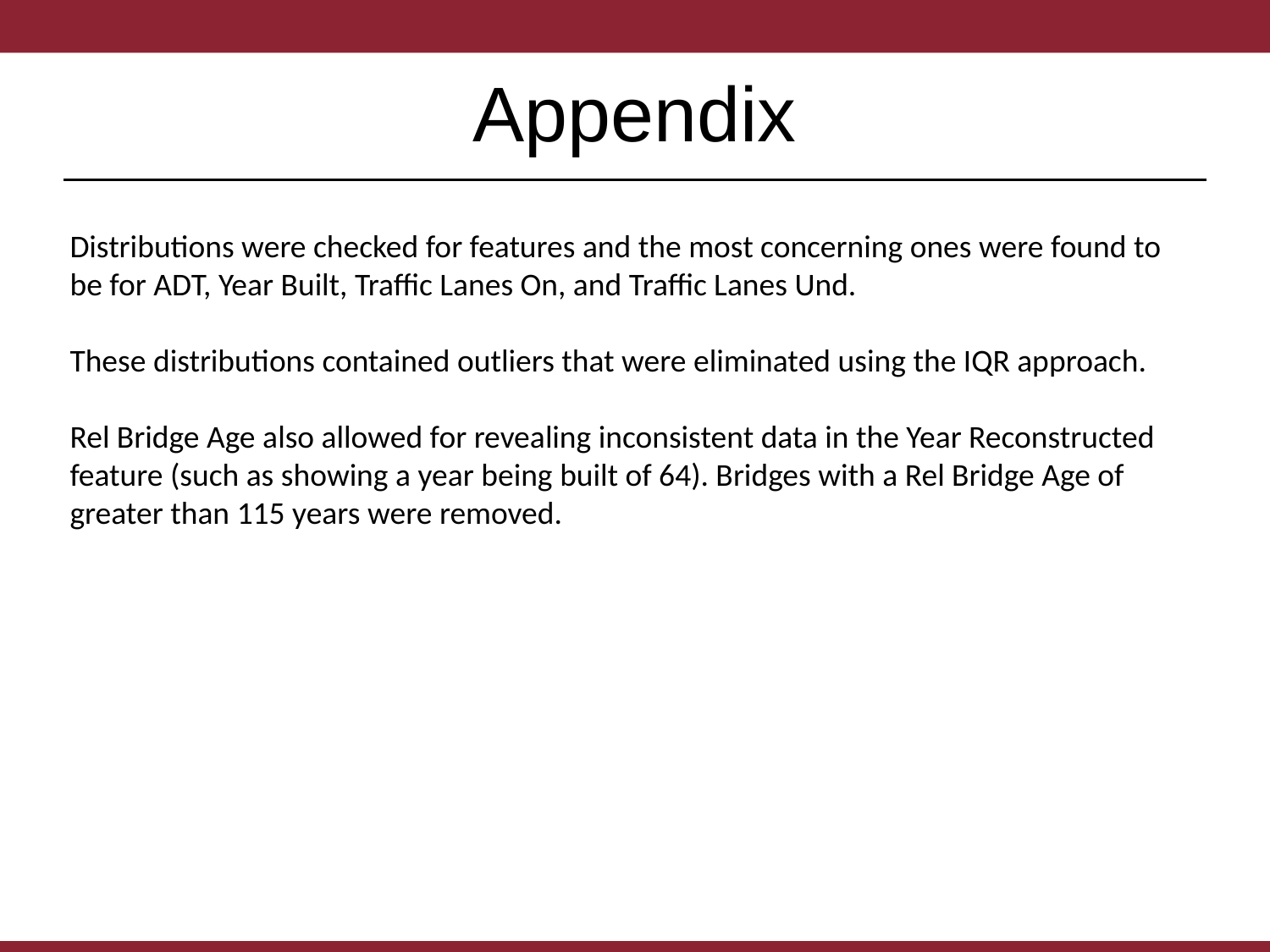

# Appendix

Distributions were checked for features and the most concerning ones were found to be for ADT, Year Built, Traffic Lanes On, and Traffic Lanes Und.

These distributions contained outliers that were eliminated using the IQR approach.

Rel Bridge Age also allowed for revealing inconsistent data in the Year Reconstructed feature (such as showing a year being built of 64). Bridges with a Rel Bridge Age of greater than 115 years were removed.